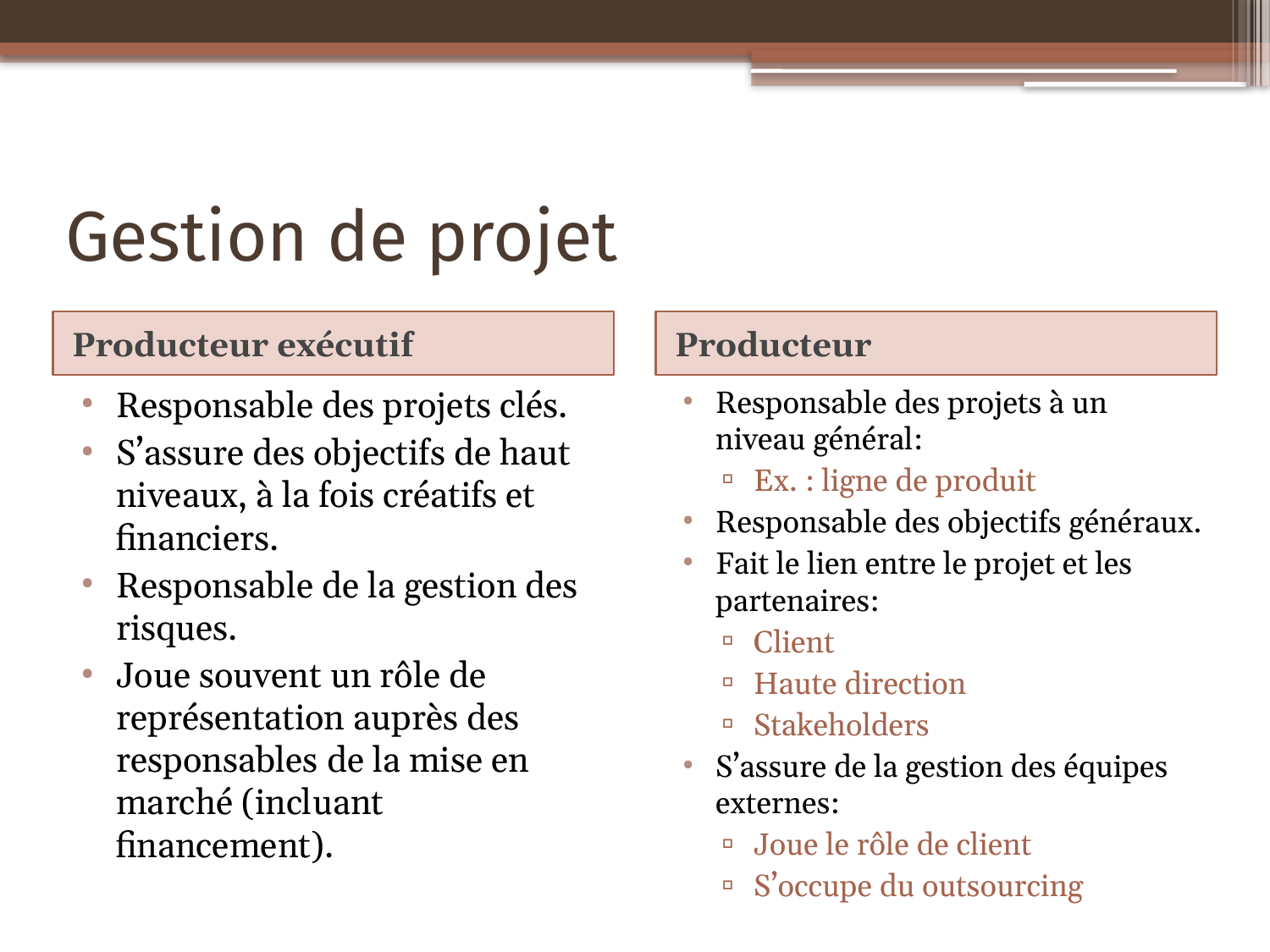

# Gestion de projet
Producteur exécutif
Producteur
Responsable des projets clés.
S’assure des objectifs de haut niveaux, à la fois créatifs et financiers.
Responsable de la gestion des risques.
Joue souvent un rôle de représentation auprès des responsables de la mise en marché (incluant financement).
Responsable des projets à un niveau général:
Ex. : ligne de produit
Responsable des objectifs généraux.
Fait le lien entre le projet et les partenaires:
Client
Haute direction
Stakeholders
S’assure de la gestion des équipes externes:
Joue le rôle de client
S’occupe du outsourcing